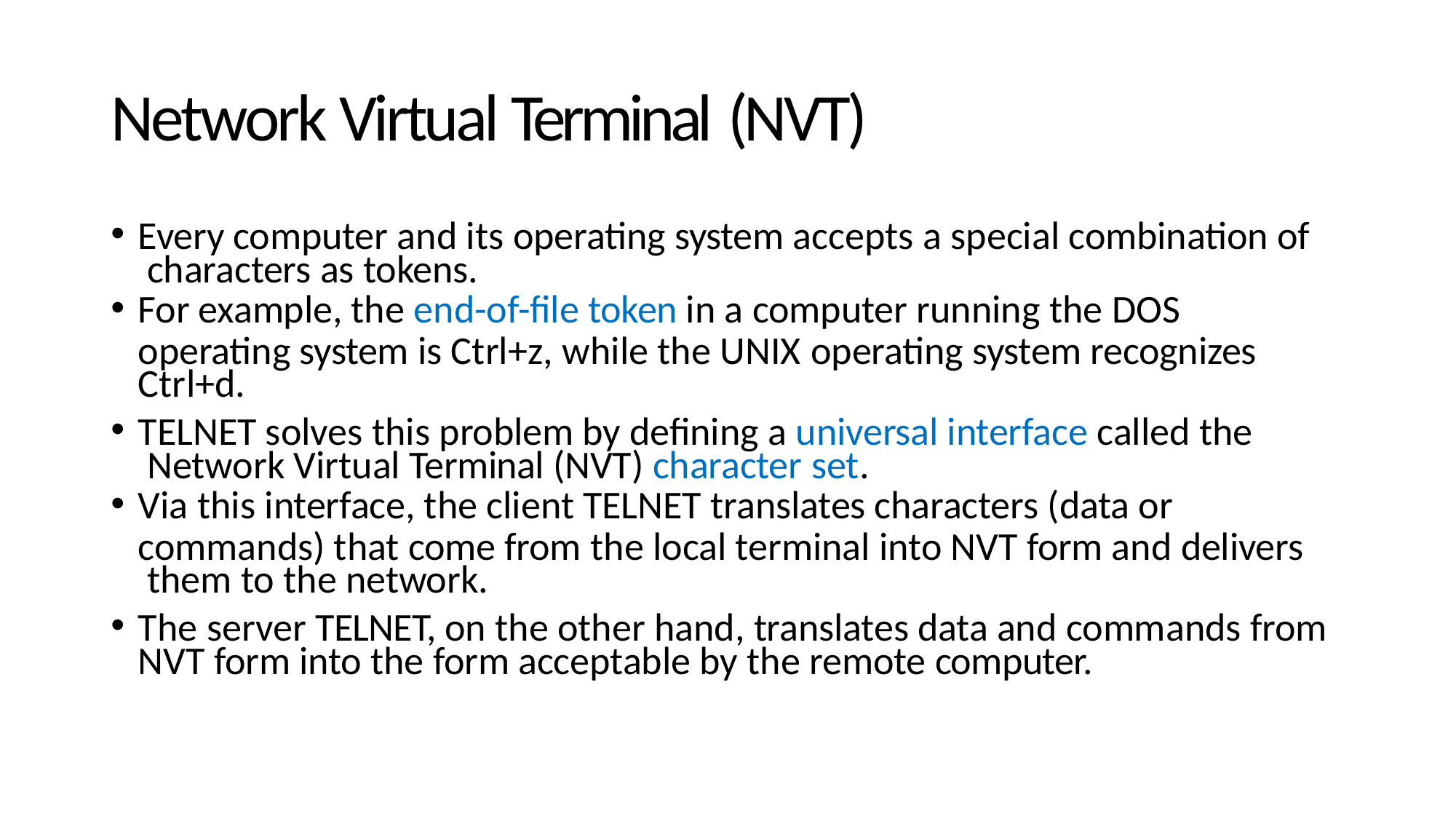

# Network Virtual Terminal (NVT)
Every computer and its operating system accepts a special combination of  characters as tokens.
For example, the end-of-file token in a computer running the DOS
operating system is Ctrl+z, while the UNIX operating system recognizes  Ctrl+d.
TELNET solves this problem by defining a universal interface called the  Network Virtual Terminal (NVT) character set.
Via this interface, the client TELNET translates characters (data or
commands) that come from the local terminal into NVT form and delivers  them to the network.
The server TELNET, on the other hand, translates data and commands from  NVT form into the form acceptable by the remote computer.